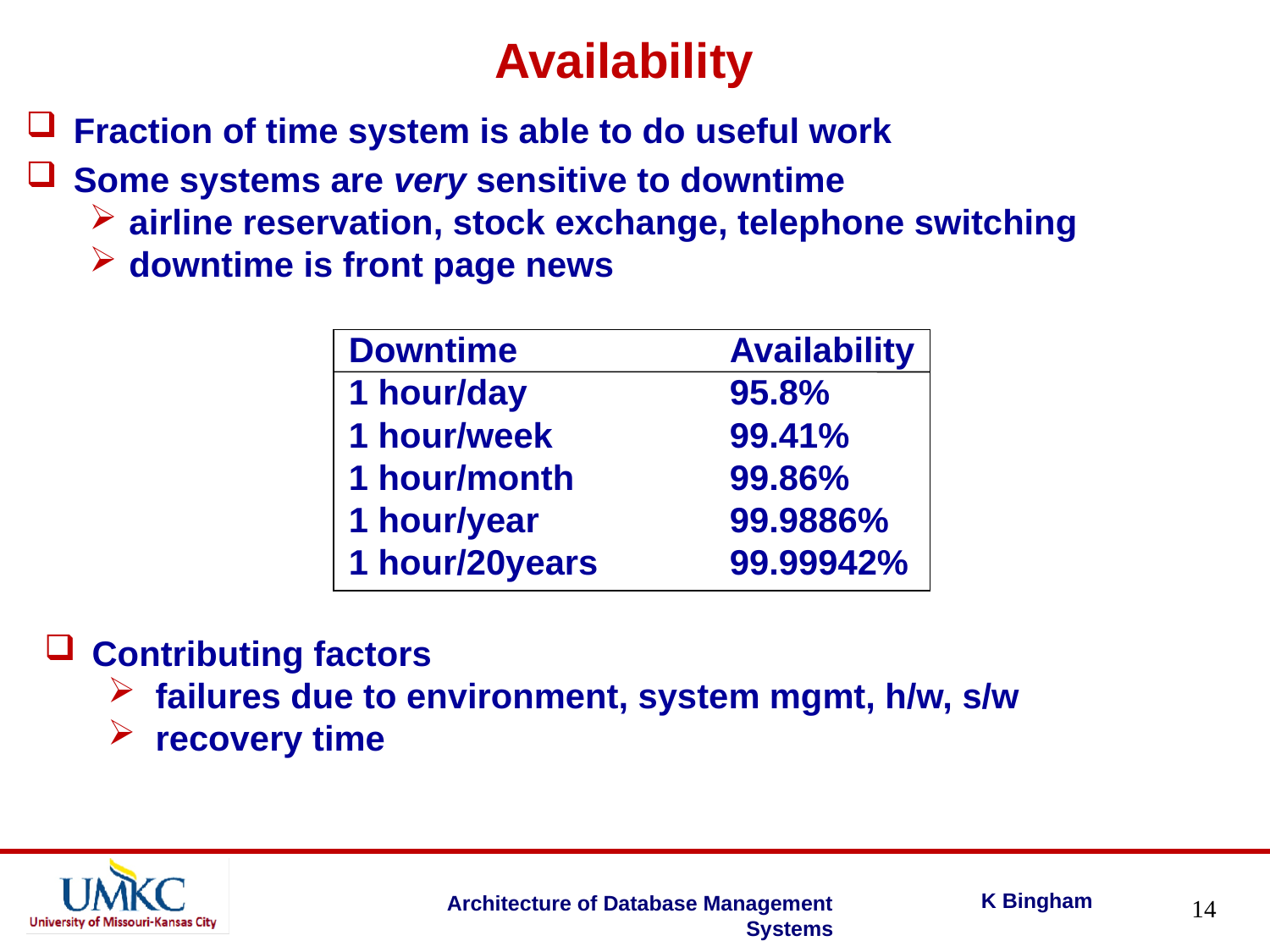

Availability
Fraction of time system is able to do useful work
Some systems are very sensitive to downtime
airline reservation, stock exchange, telephone switching
downtime is front page news
Downtime		Availability
1 hour/day		95.8%
1 hour/week		99.41%
1 hour/month		99.86%
1 hour/year		99.9886%
1 hour/20years		99.99942%

Contributing factors
failures due to environment, system mgmt, h/w, s/w
recovery time
14